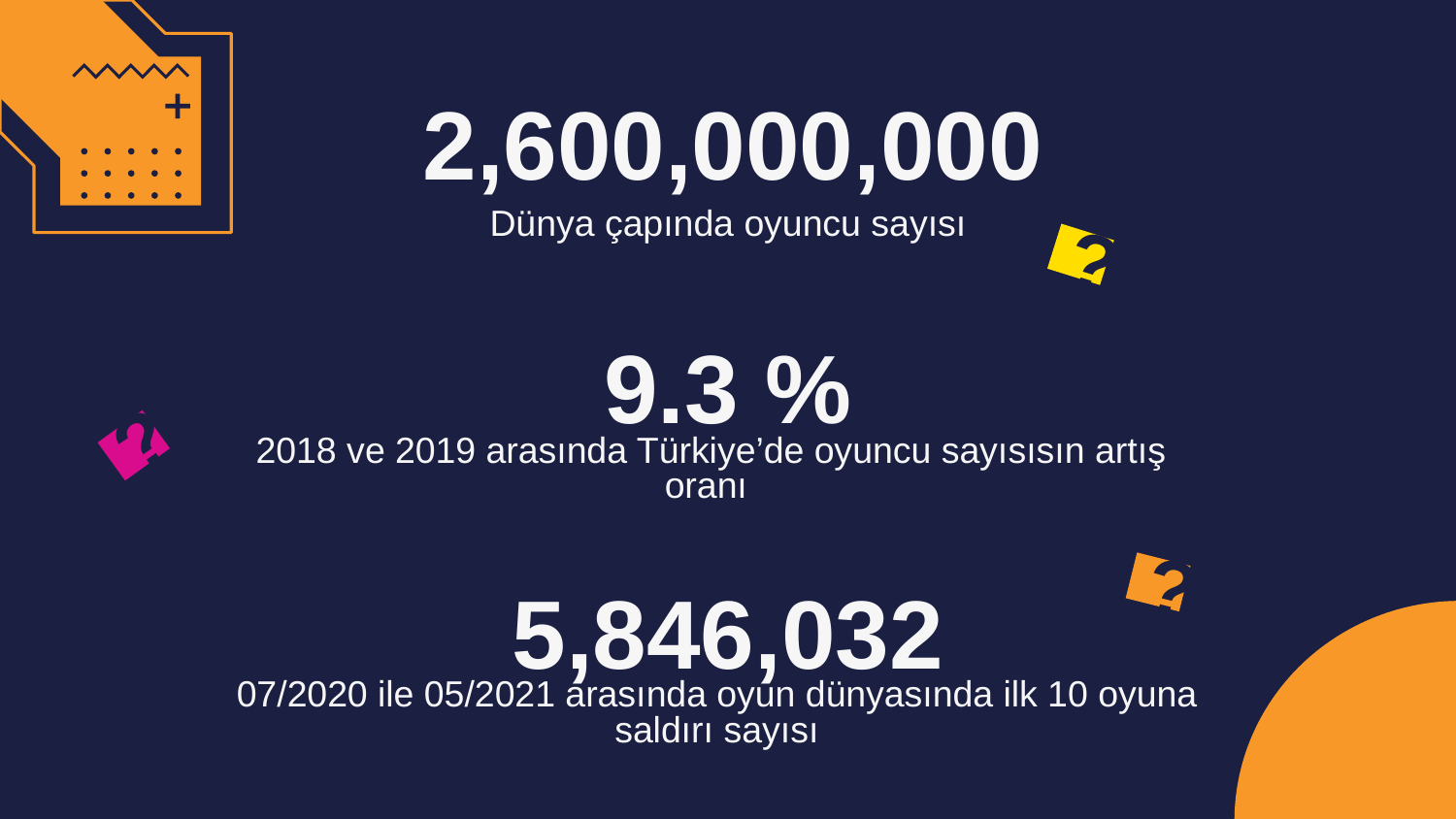

2,600,000,000
Dünya çapında oyuncu sayısı
?

# 9.3 %
?

 2018 ve 2019 arasında Türkiye’de oyuncu sayısısın artış oranı
?

5,846,032
07/2020 ile 05/2021 arasında oyun dünyasında ilk 10 oyuna saldırı sayısı